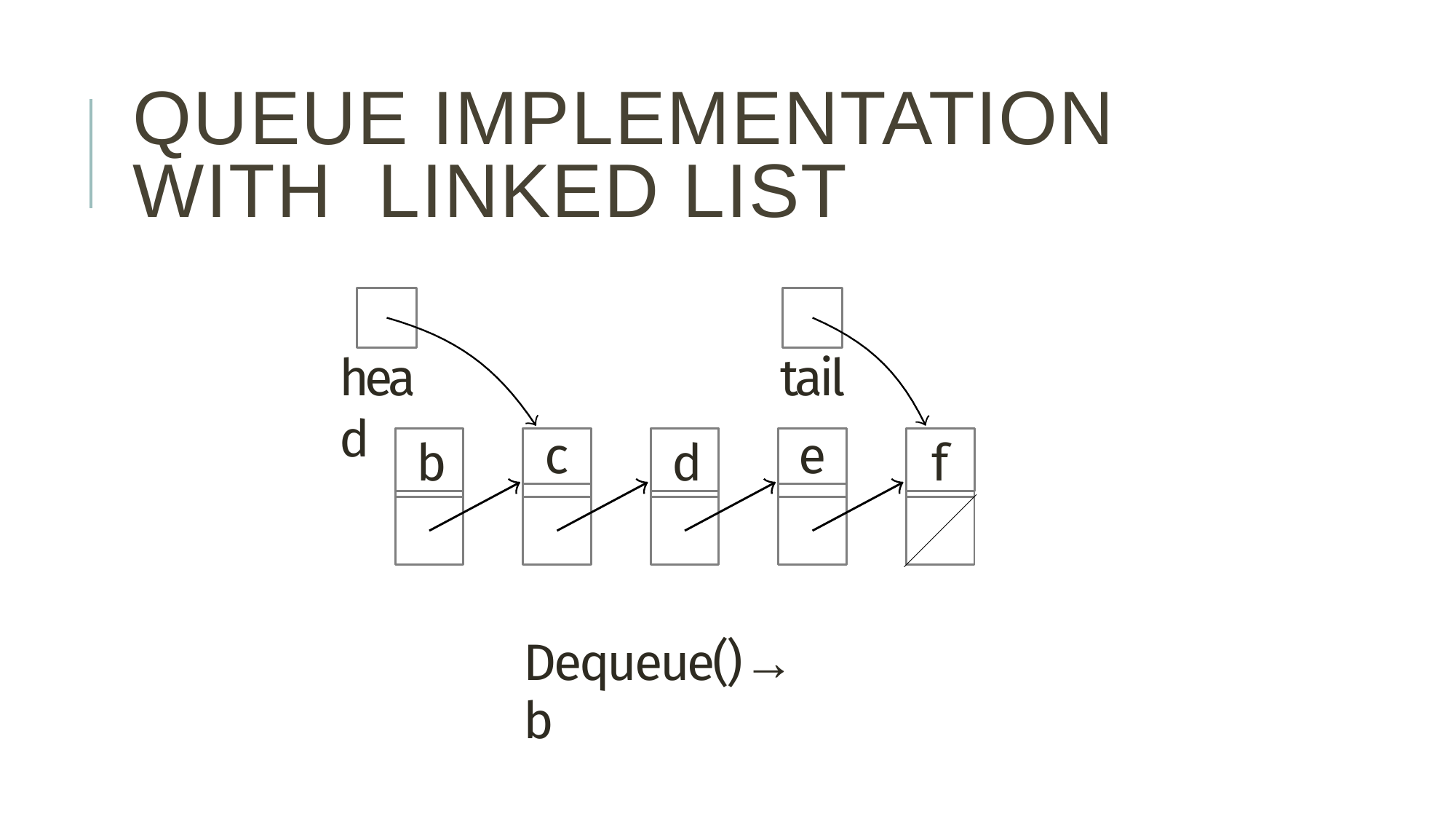

# Queue Implementation with  Linked List

head
tail

c
e
b
d
f
Dequeue()→ b